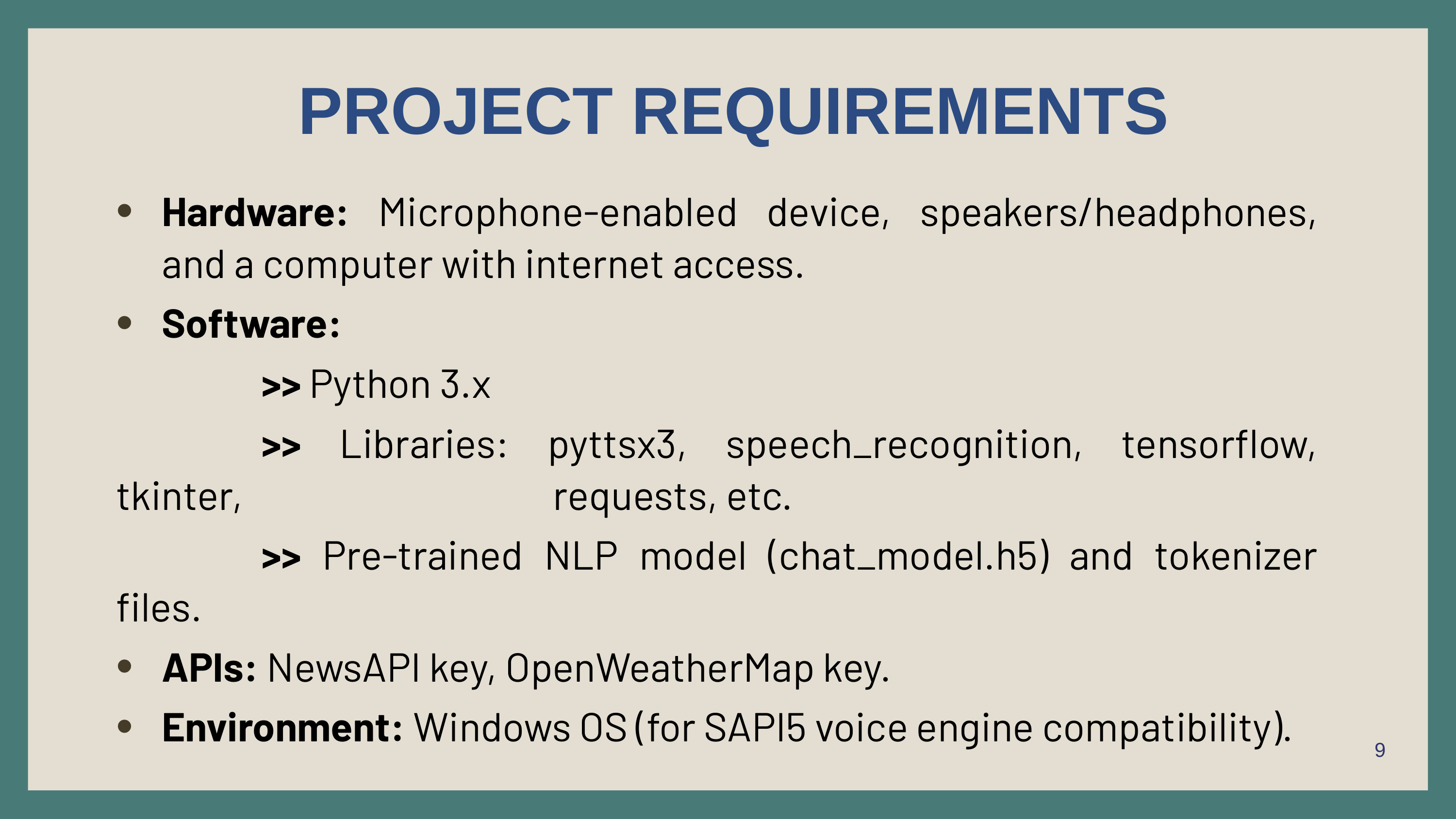

PROJECT REQUIREMENTS
Hardware: Microphone-enabled device, speakers/headphones, and a computer with internet access.
Software:
		>> Python 3.x
		>> Libraries: pyttsx3, speech_recognition, tensorflow, tkinter, 					requests, etc.
		>> Pre-trained NLP model (chat_model.h5) and tokenizer files.
APIs: NewsAPI key, OpenWeatherMap key.
Environment: Windows OS (for SAPI5 voice engine compatibility).
9